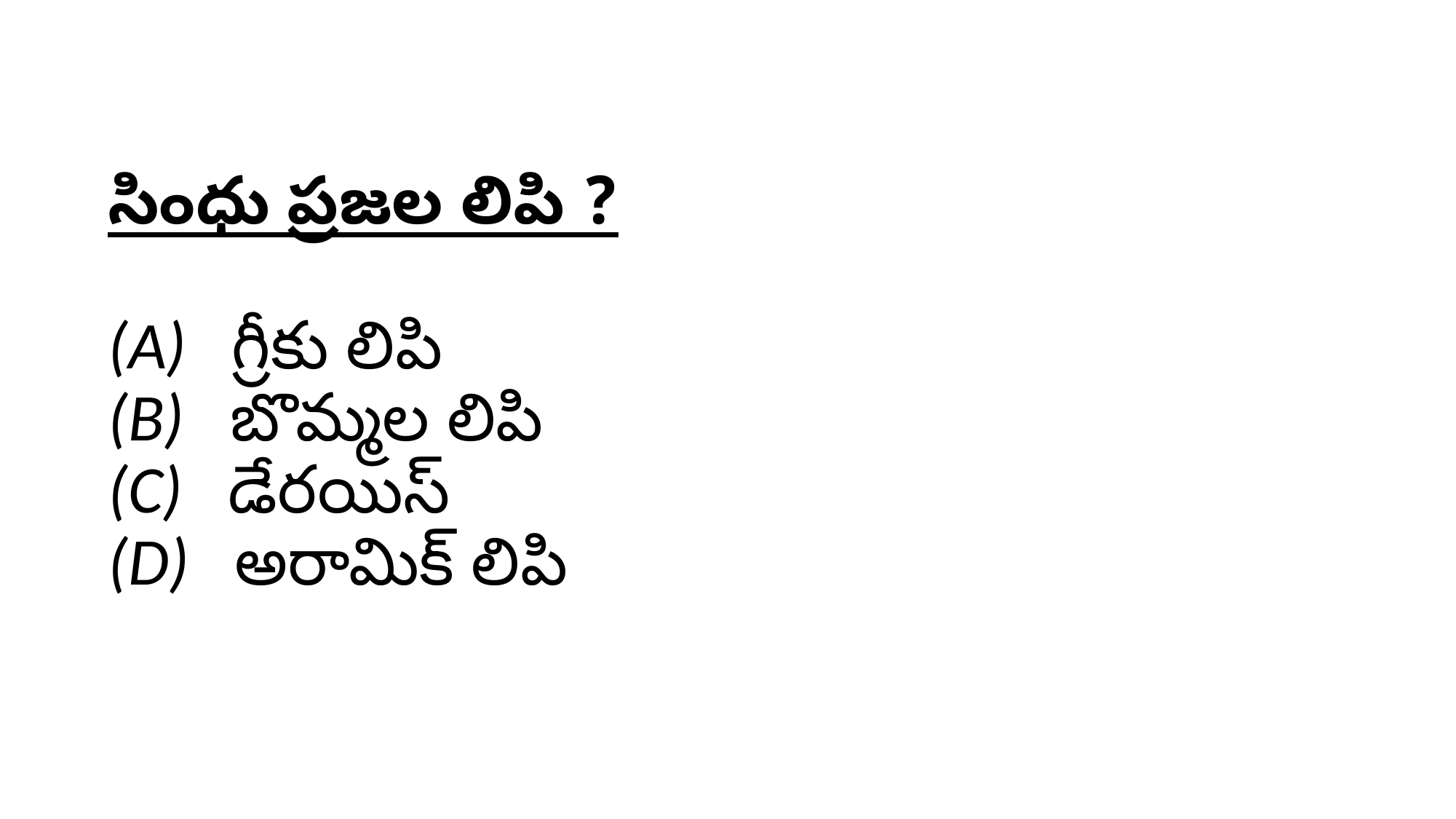

# సింధు ప్రజల లిపి ? (A)   గ్రీకు లిపి (B)   బొమ్మల లిపి (C)   డేరయిస్ (D)   అరామిక్ లిపి